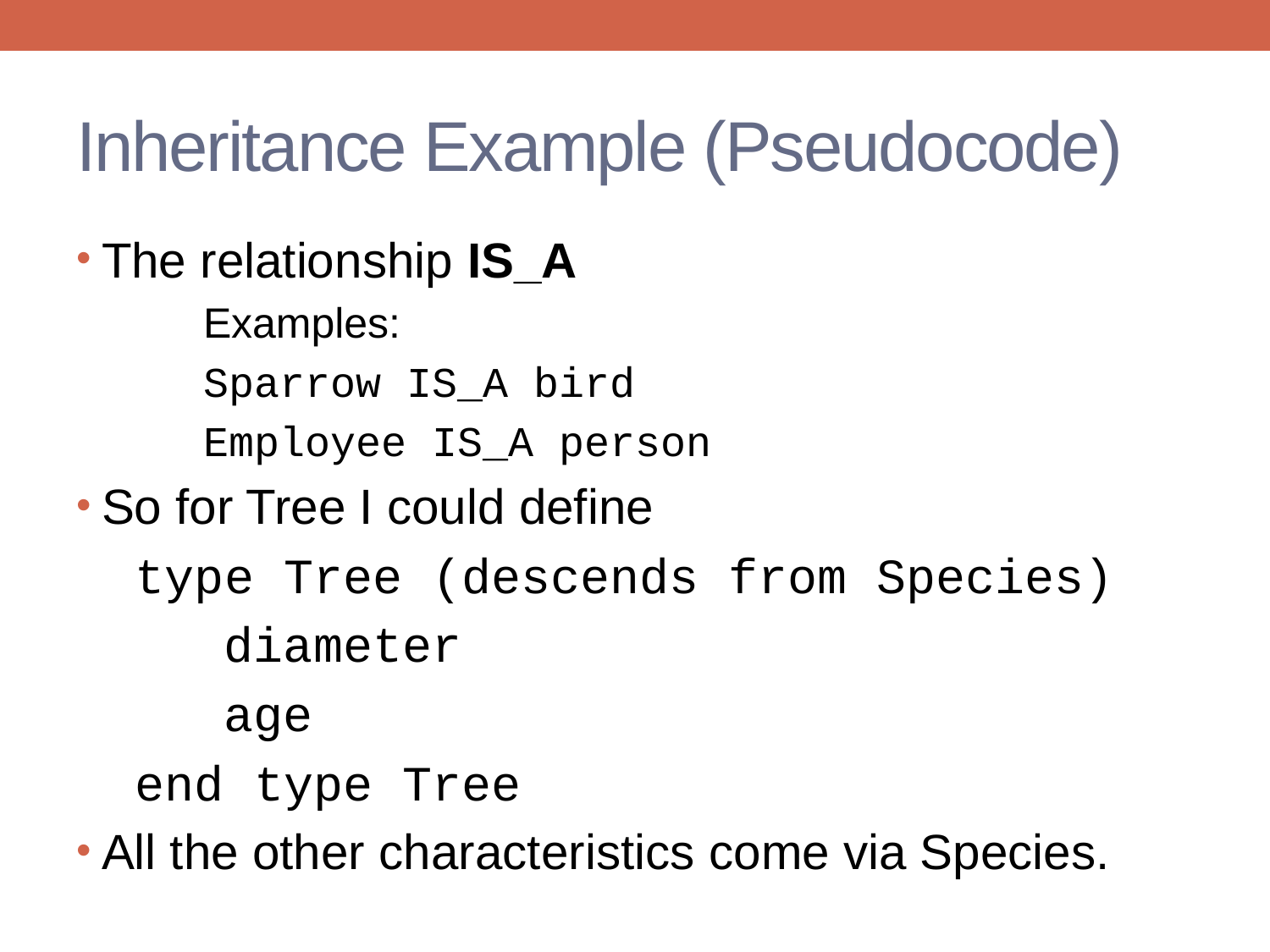

# Inheritance Example (Pseudocode)
The relationship IS_A
	Examples:
	Sparrow IS_A bird
	Employee IS_A person
So for Tree I could define
  type Tree (descends from Species)
     diameter
     age
  end type Tree
All the other characteristics come via Species.